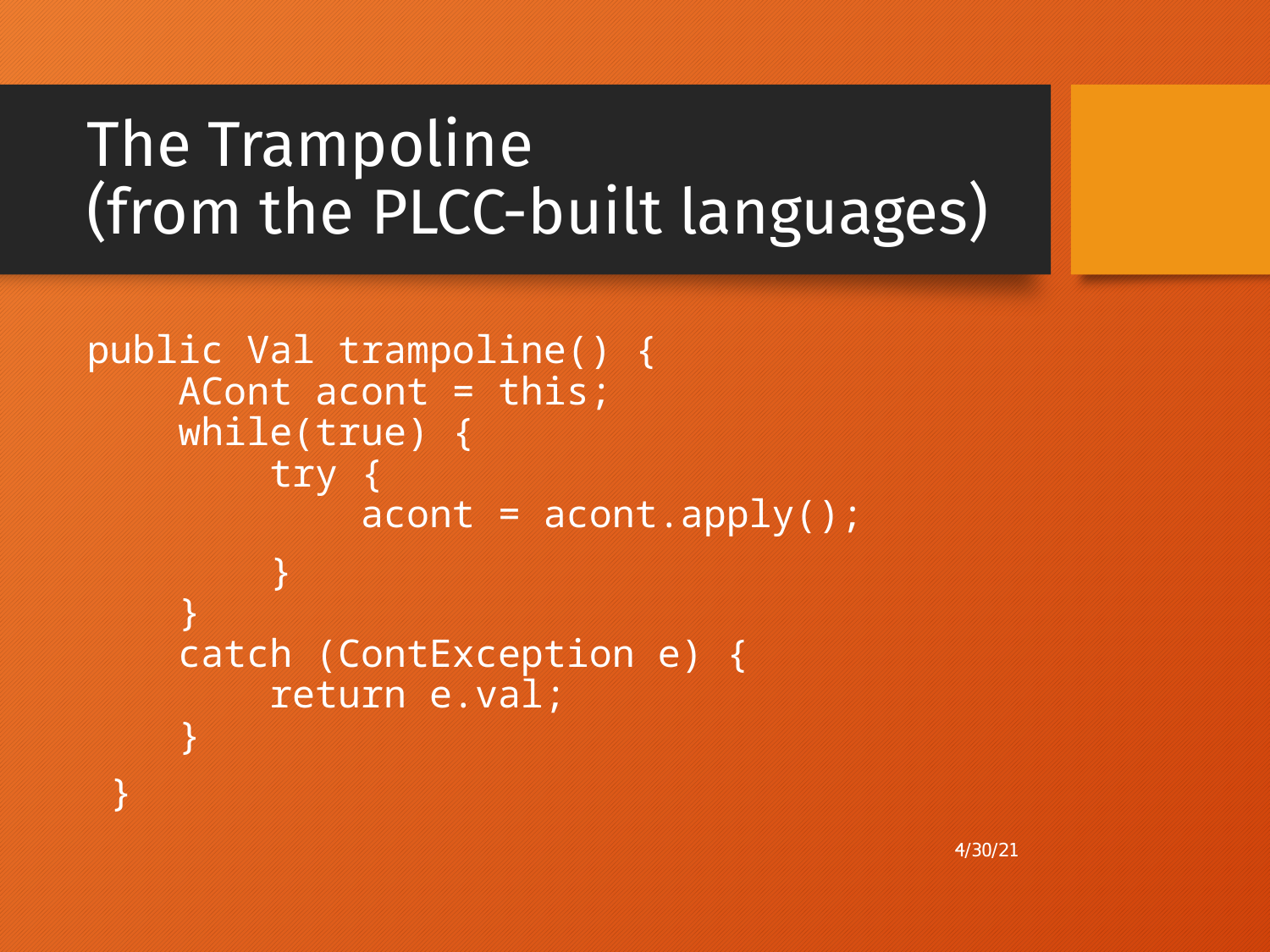

# The Trampoline (from the PLCC-built languages)
public Val trampoline() {
    ACont acont = this;
    while(true) {
        try {
            acont = acont.apply();
        }
    }
    catch (ContException e) {
        return e.val;
    }
 }
4/30/21